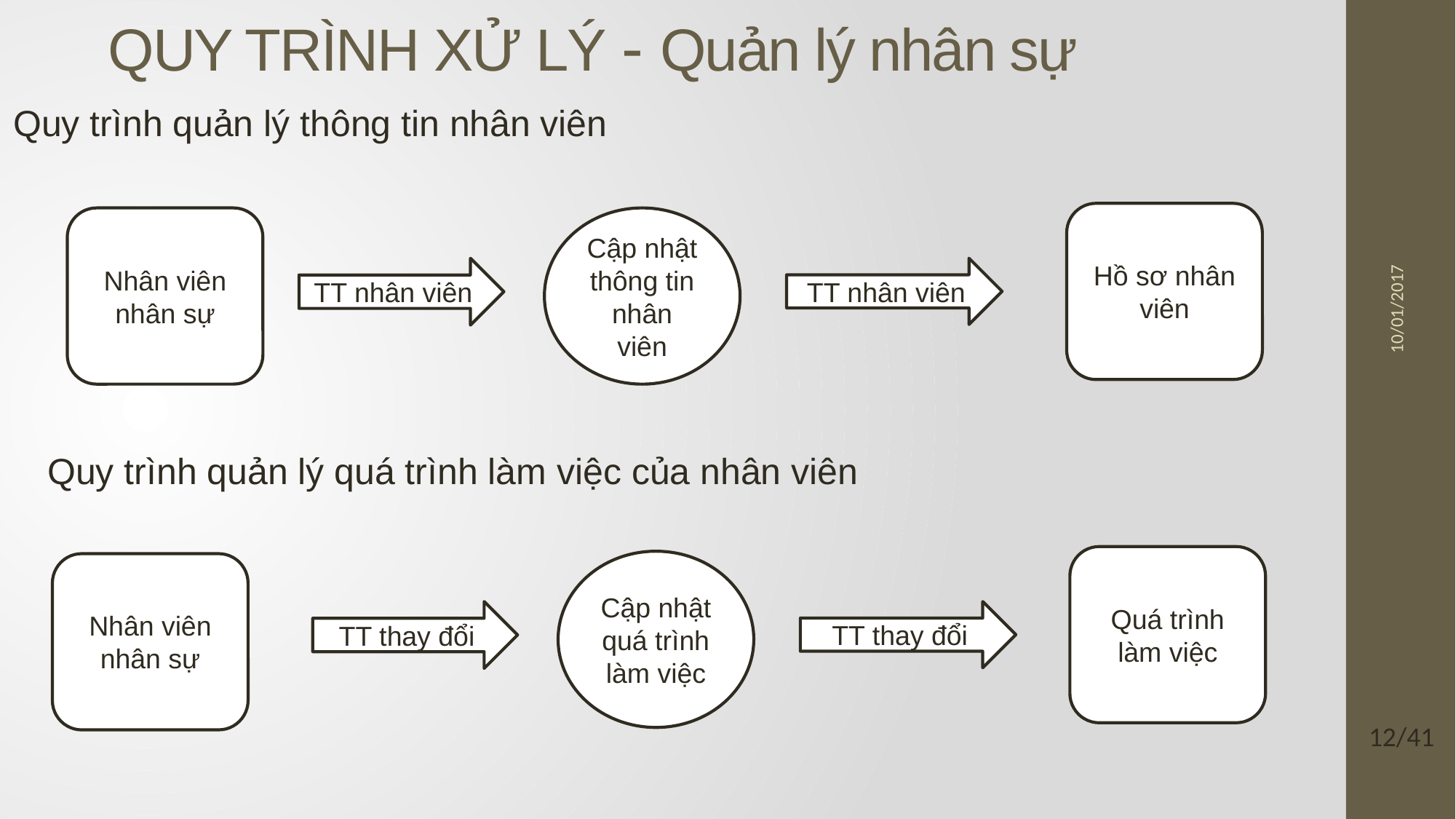

QUY TRÌNH XỬ LÝ - Quản lý nhân sự
Quy trình quản lý thông tin nhân viên

10/01/2017
Hồ sơ nhân viên
Nhân viên nhân sự
Cập nhật thông tin nhân viên
TT nhân viên
TT nhân viên
Quy trình quản lý quá trình làm việc của nhân viên
Quá trình làm việc
Cập nhật quá trình làm việc
Nhân viên nhân sự
TT thay đổi
TT thay đổi
12/41